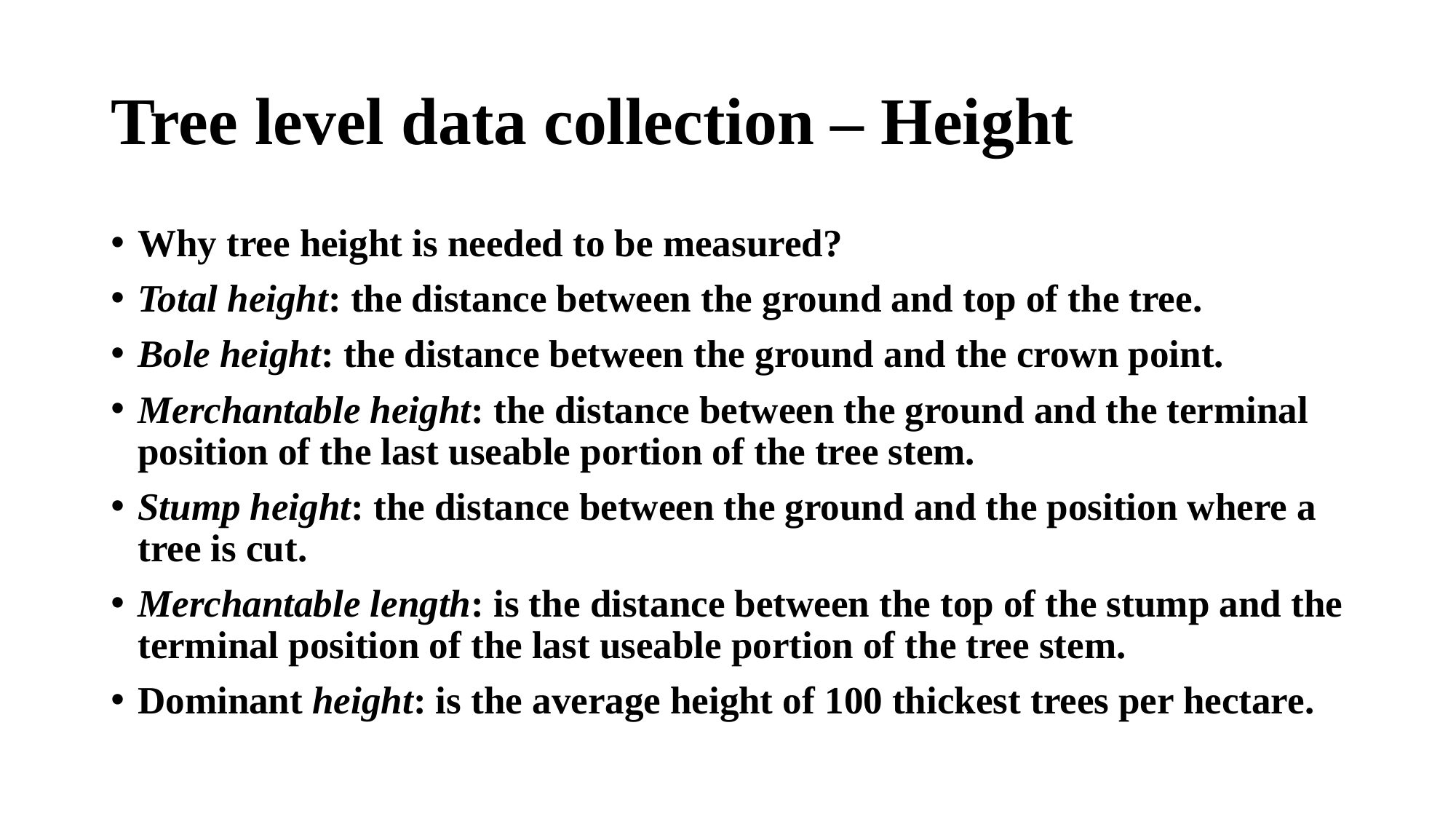

# Tree level data collection – Height
Why tree height is needed to be measured?
Total height: the distance between the ground and top of the tree.
Bole height: the distance between the ground and the crown point.
Merchantable height: the distance between the ground and the terminal position of the last useable portion of the tree stem.
Stump height: the distance between the ground and the position where a tree is cut.
Merchantable length: is the distance between the top of the stump and the terminal position of the last useable portion of the tree stem.
Dominant height: is the average height of 100 thickest trees per hectare.